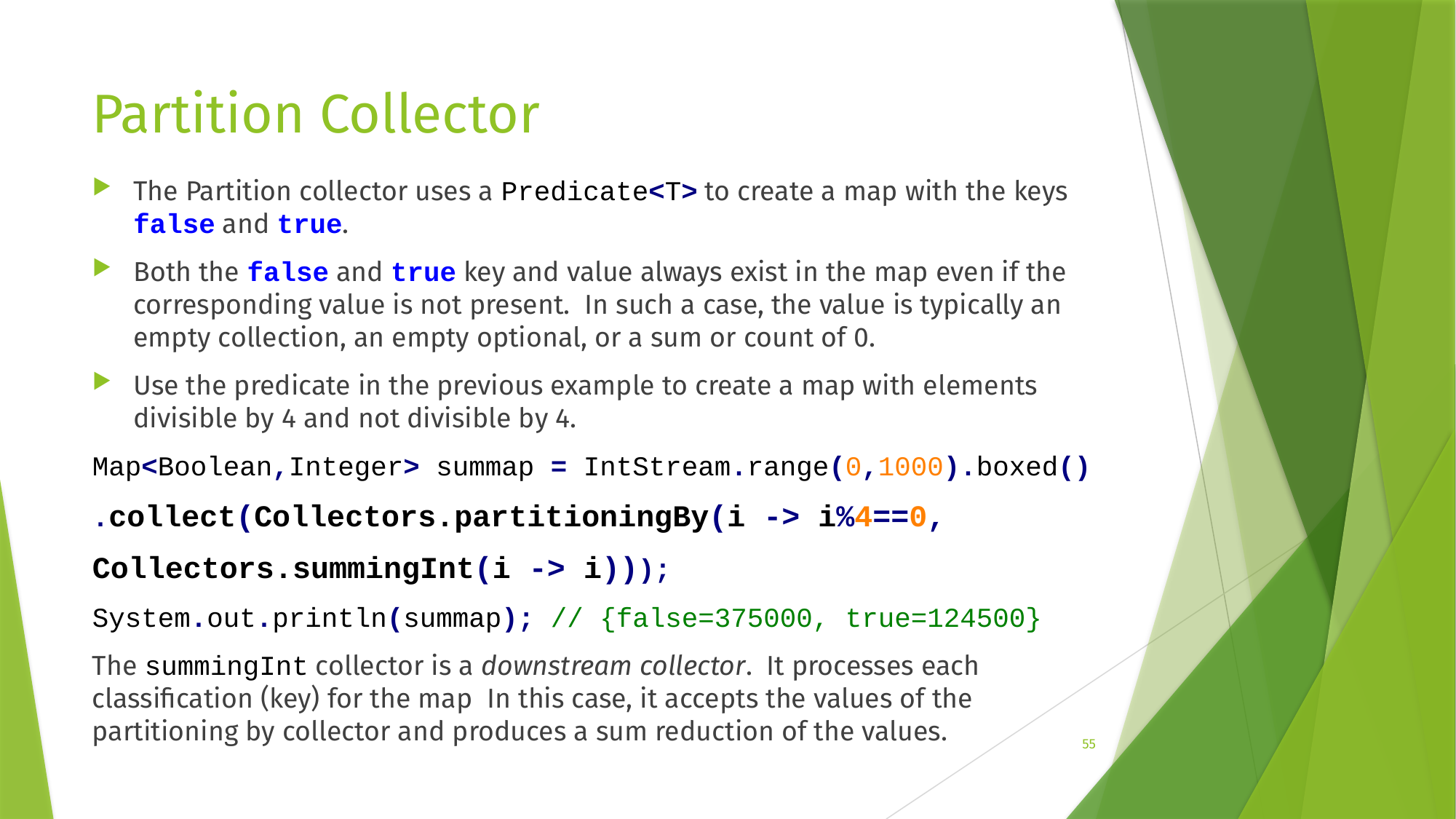

# Partition Collector
The Partition collector uses a Predicate<T> to create a map with the keys false and true.
Both the false and true key and value always exist in the map even if the corresponding value is not present.  In such a case, the value is typically an empty collection, an empty optional, or a sum or count of 0.
Use the predicate in the previous example to create a map with elements divisible by 4 and not divisible by 4.
Map<Boolean,Integer> summap = IntStream.range(0,1000).boxed()
.collect(Collectors.partitioningBy(i -> i%4==0,
Collectors.summingInt(i -> i)));
System.out.println(summap); // {false=375000, true=124500}
The summingInt collector is a downstream collector.  It processes each classification (key) for the map  In this case, it accepts the values of the partitioning by collector and produces a sum reduction of the values.

55